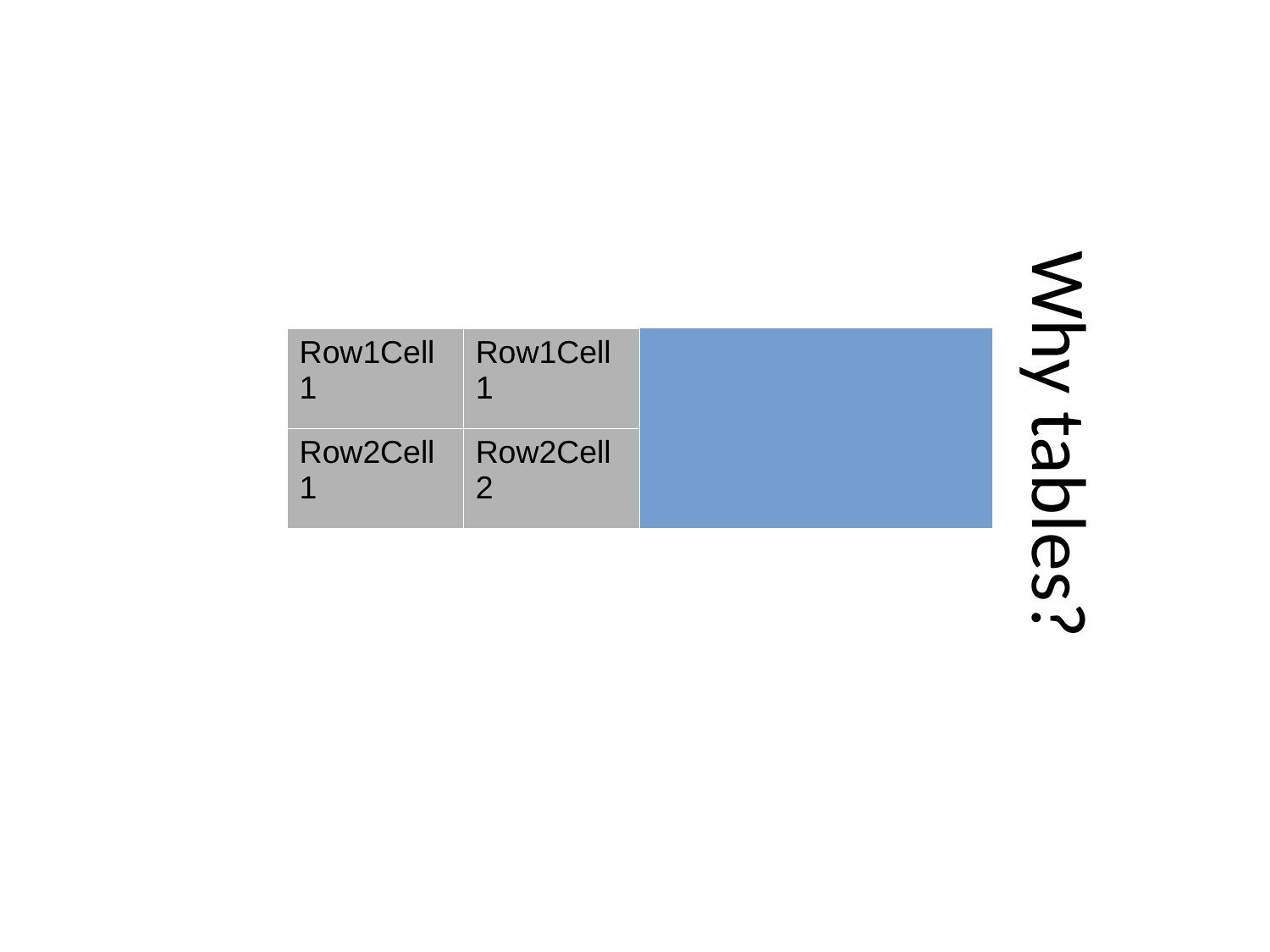

# Why tables?
| Row1Cell1 | Row1Cell1 |
| --- | --- |
| Row2Cell1 | Row2Cell2 |